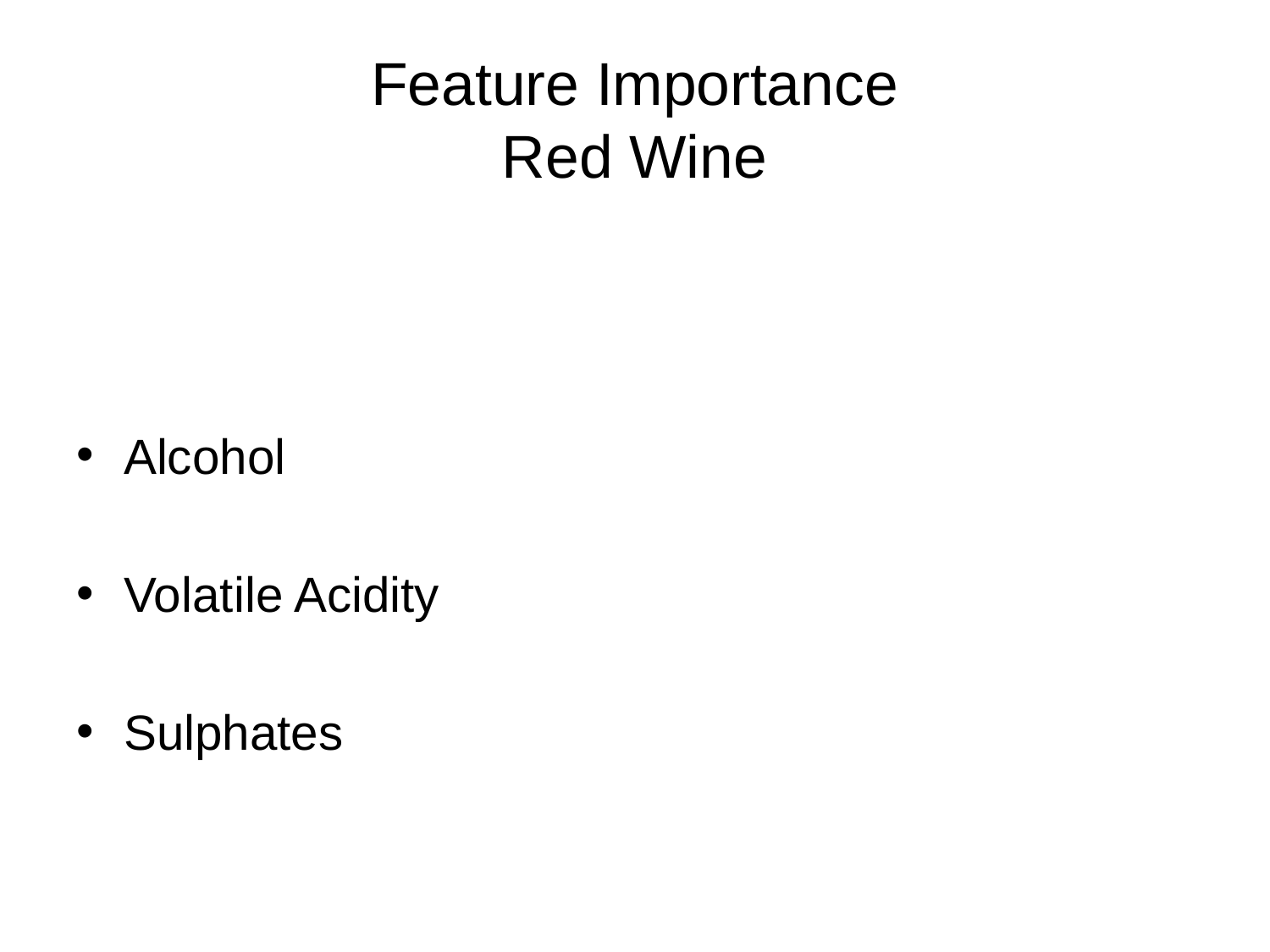

# Feature Importance Red Wine

Alcohol

Volatile Acidity

Sulphates